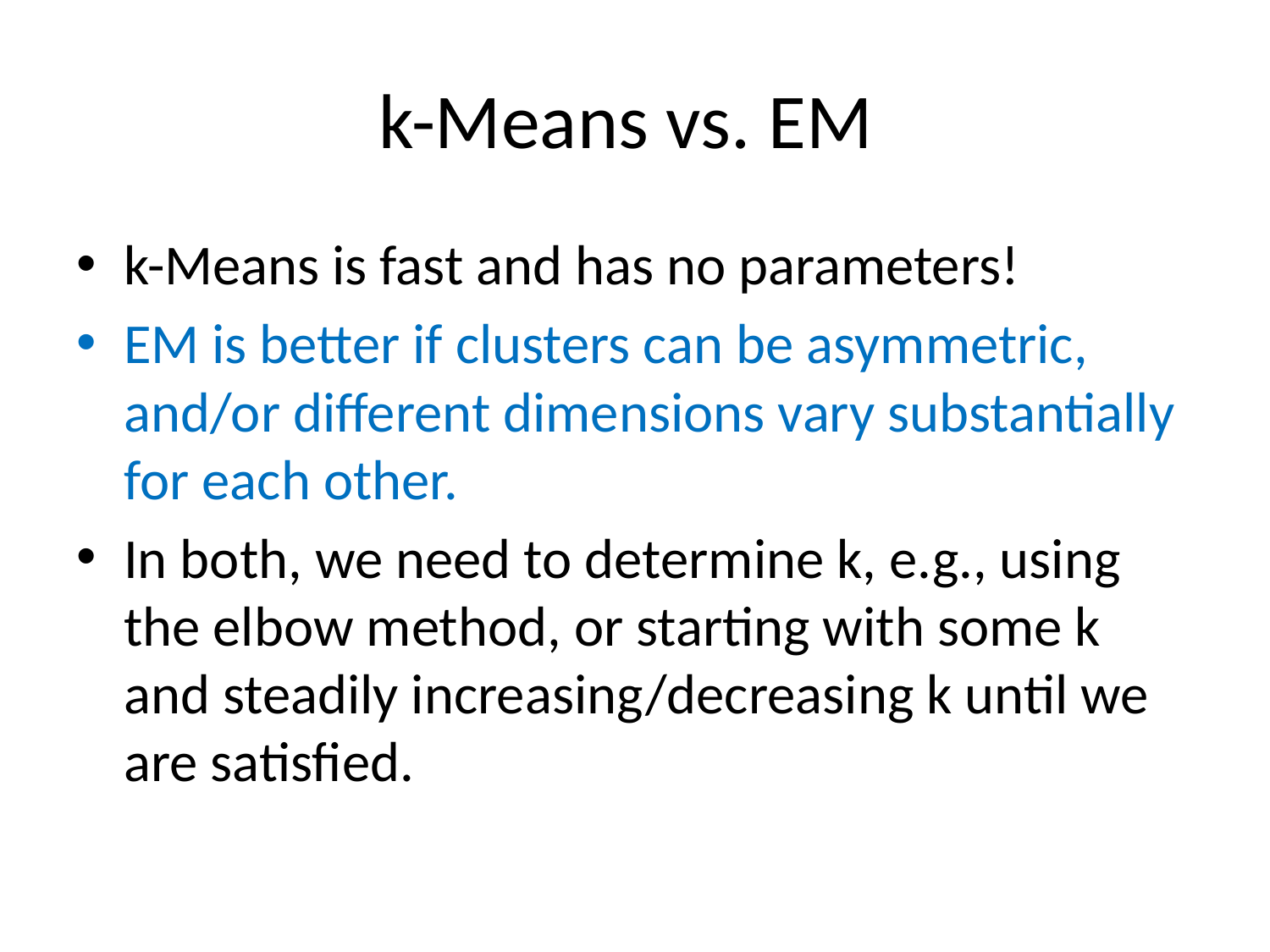

# k-Means vs. EM
k-Means is fast and has no parameters!
EM is better if clusters can be asymmetric, and/or different dimensions vary substantially for each other.
In both, we need to determine k, e.g., using the elbow method, or starting with some k and steadily increasing/decreasing k until we are satisfied.